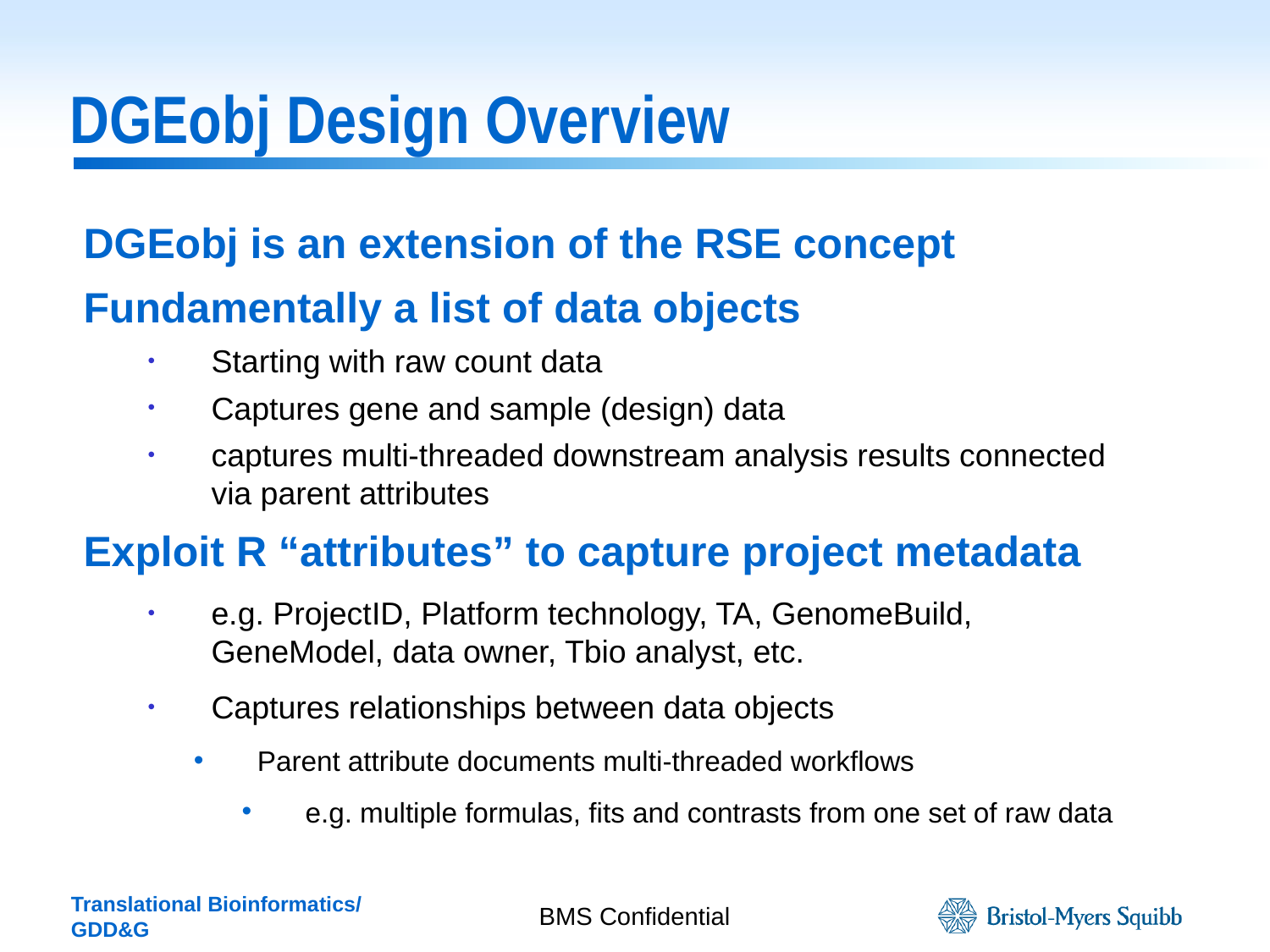

# DGEobj Design Overview
DGEobj is an extension of the RSE concept
Fundamentally a list of data objects
Starting with raw count data
Captures gene and sample (design) data
captures multi-threaded downstream analysis results connected via parent attributes
Exploit R “attributes” to capture project metadata
e.g. ProjectID, Platform technology, TA, GenomeBuild, GeneModel, data owner, Tbio analyst, etc.
Captures relationships between data objects
Parent attribute documents multi-threaded workflows
e.g. multiple formulas, fits and contrasts from one set of raw data

BMS Confidential